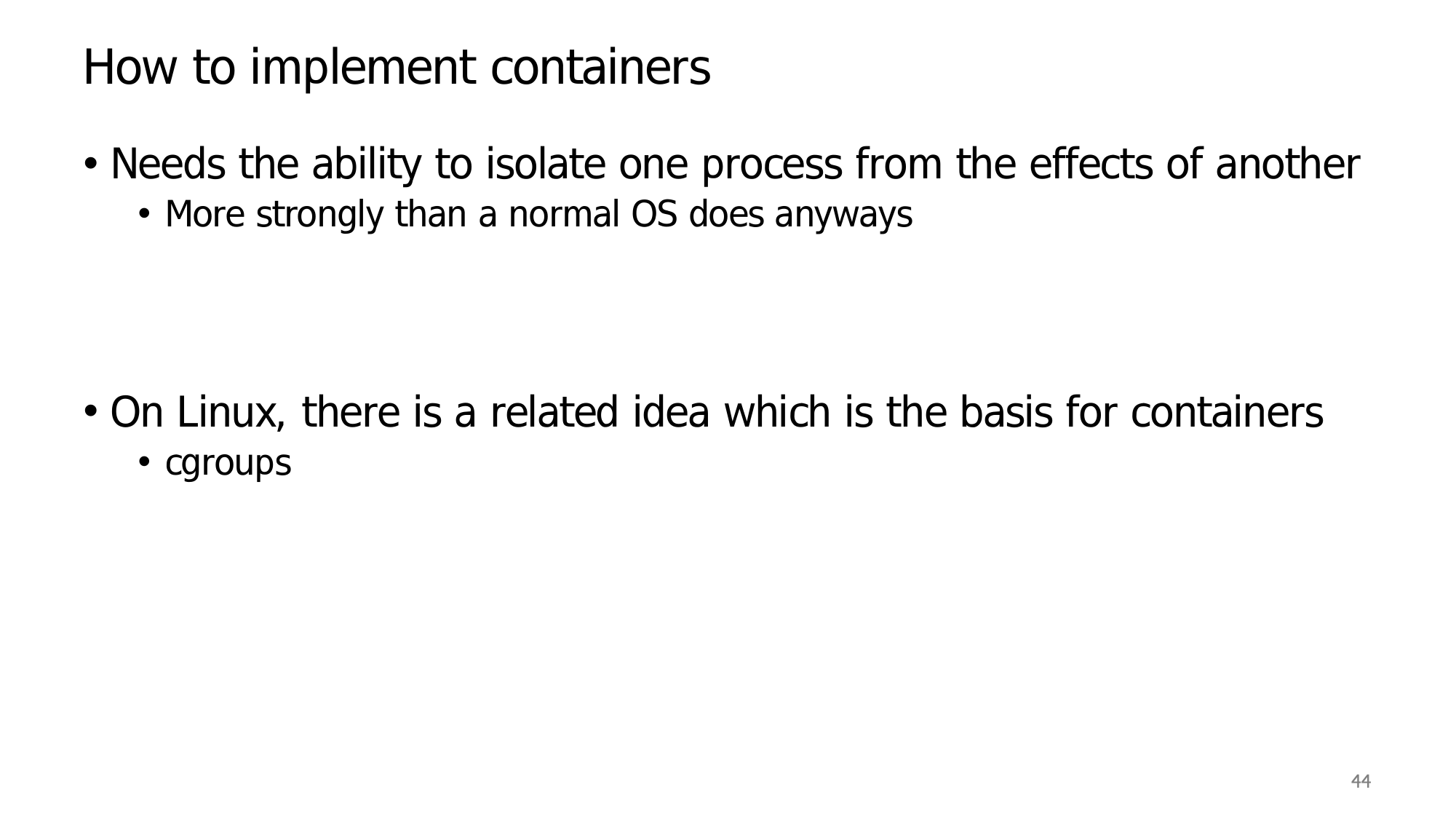

# How to implement containers
Needs the ability to isolate one process from the effects of another
More strongly than a normal OS does anyways

On Linux, there is a related idea which is the basis for containers
cgroups
44